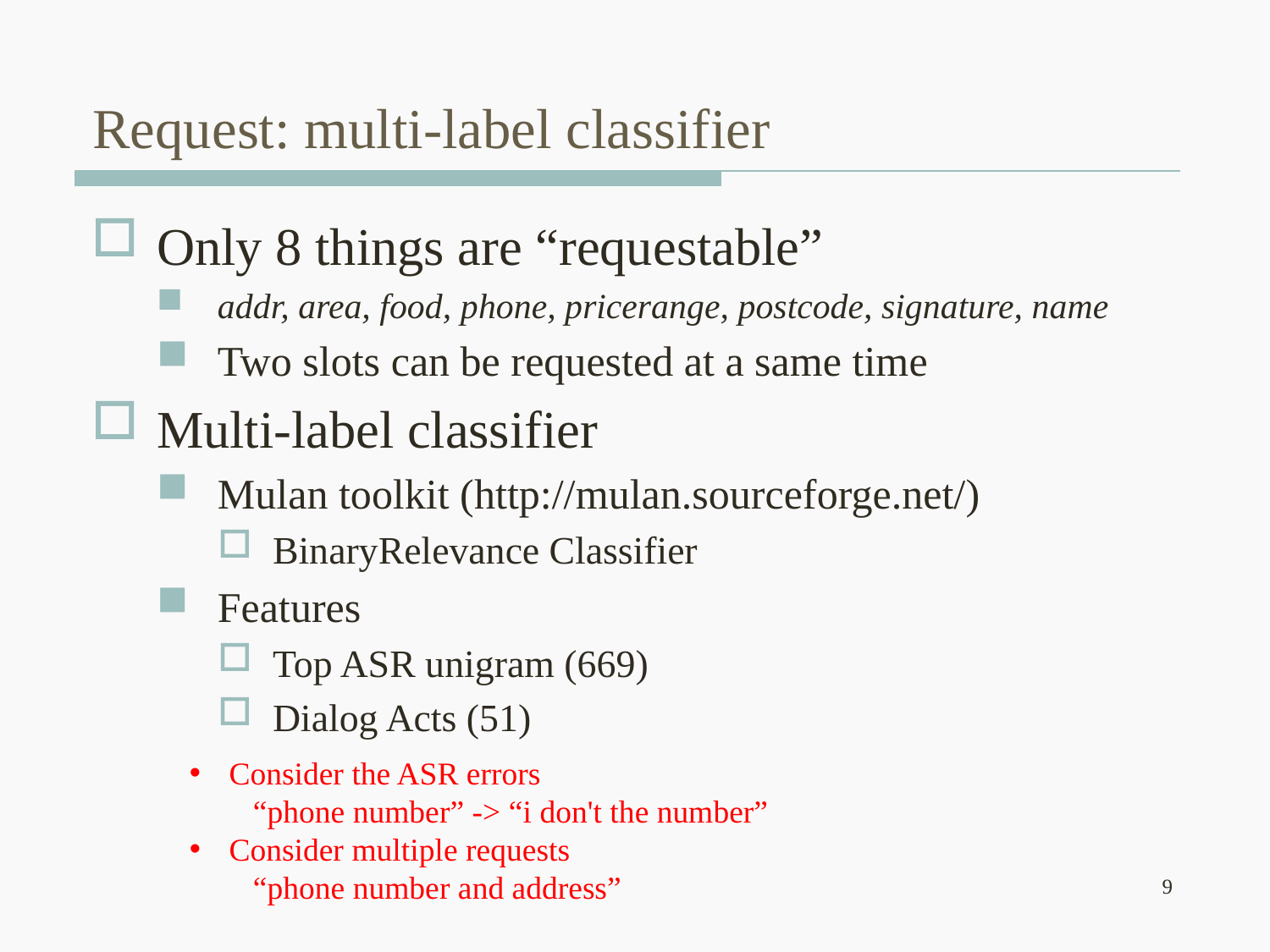

# Request: multi-label classifier
Only 8 things are “requestable”
addr, area, food, phone, pricerange, postcode, signature, name
Two slots can be requested at a same time
Multi-label classifier
Mulan toolkit (http://mulan.sourceforge.net/)
BinaryRelevance Classifier
Features
Top ASR unigram (669)
Dialog Acts (51)
Consider the ASR errors
“phone number” -> “i don't the number”
Consider multiple requests
“phone number and address”

9